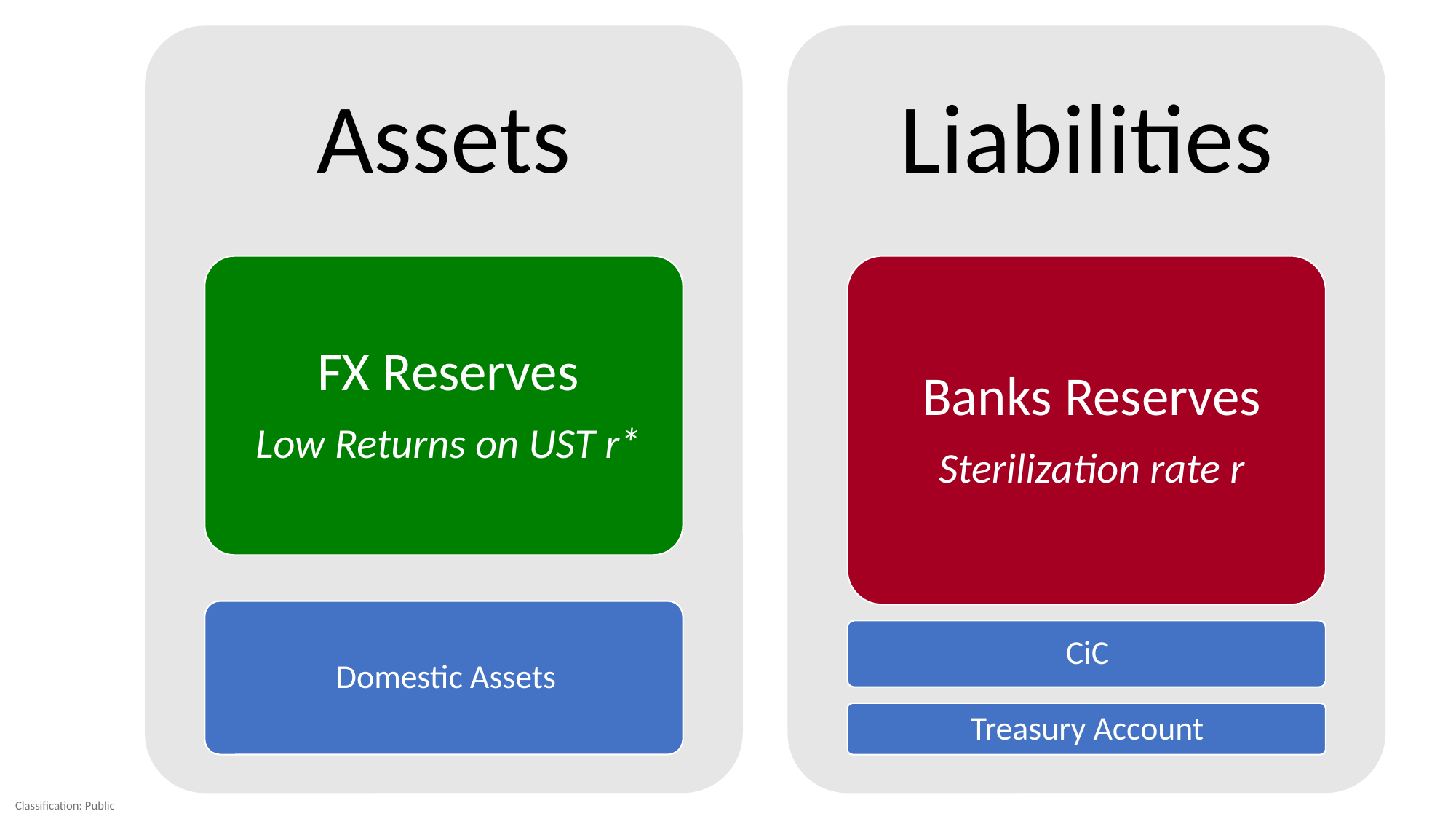

Assets
FX Reserves
Low Returns on UST r*
Domestic Assets
Liabilities
Banks Reserves
Sterilization rate r
CiC
Treasury Account